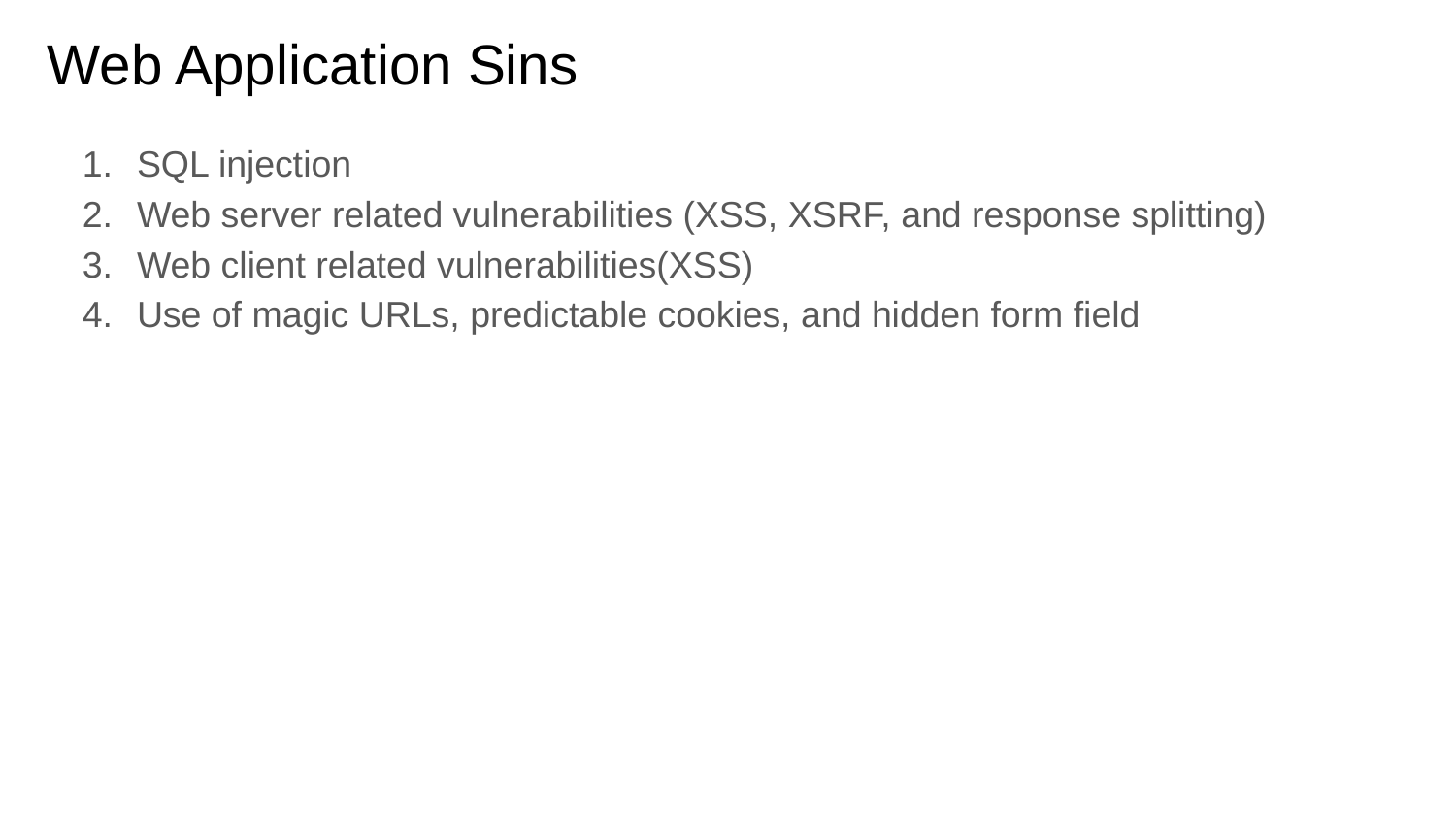

# Web Application Sins
SQL injection
Web server related vulnerabilities (XSS, XSRF, and response splitting)
Web client related vulnerabilities(XSS)
Use of magic URLs, predictable cookies, and hidden form field